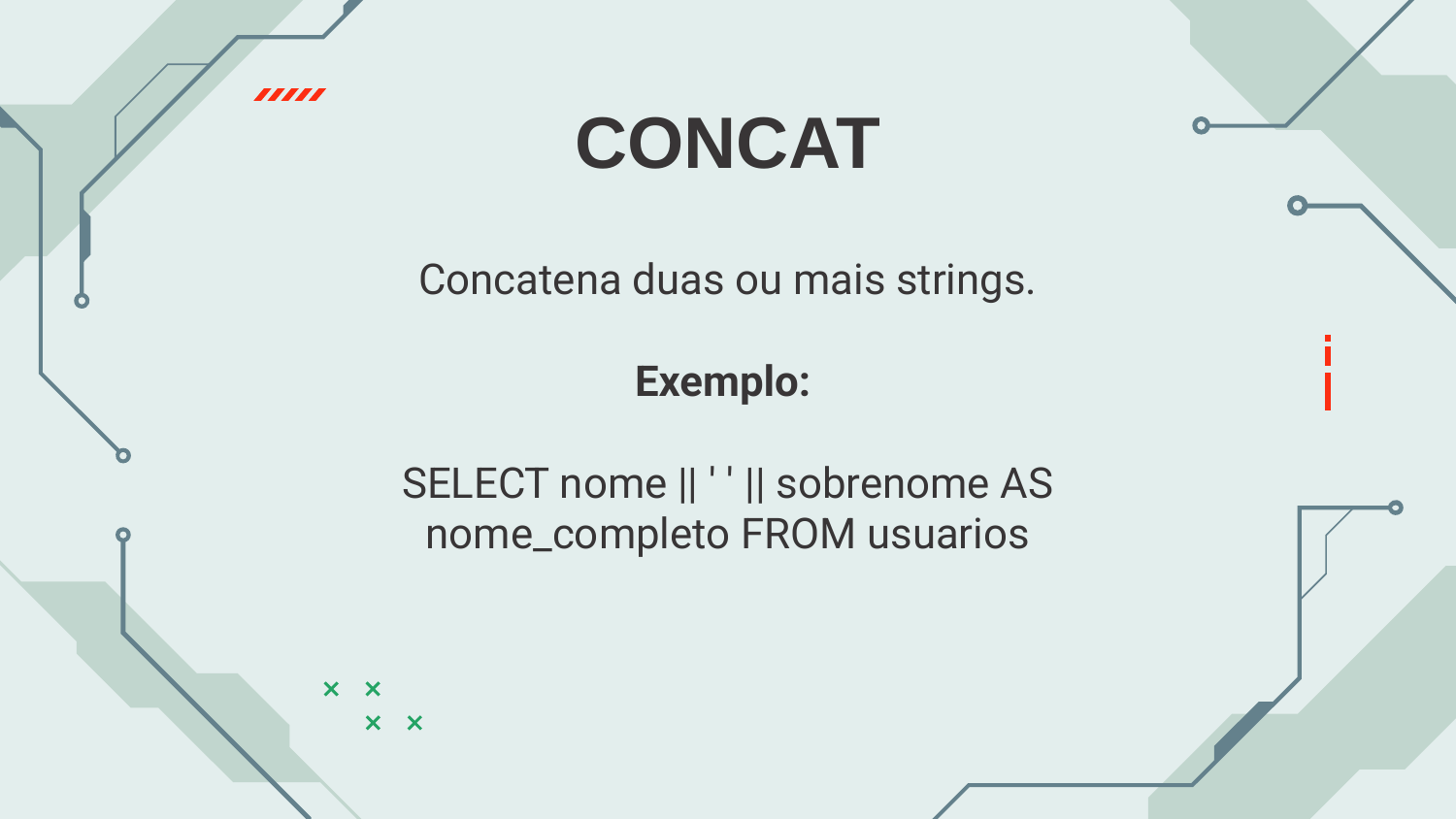

# CONCAT
Concatena duas ou mais strings.

Exemplo:

SELECT nome || ' ' || sobrenome AS nome_completo FROM usuarios